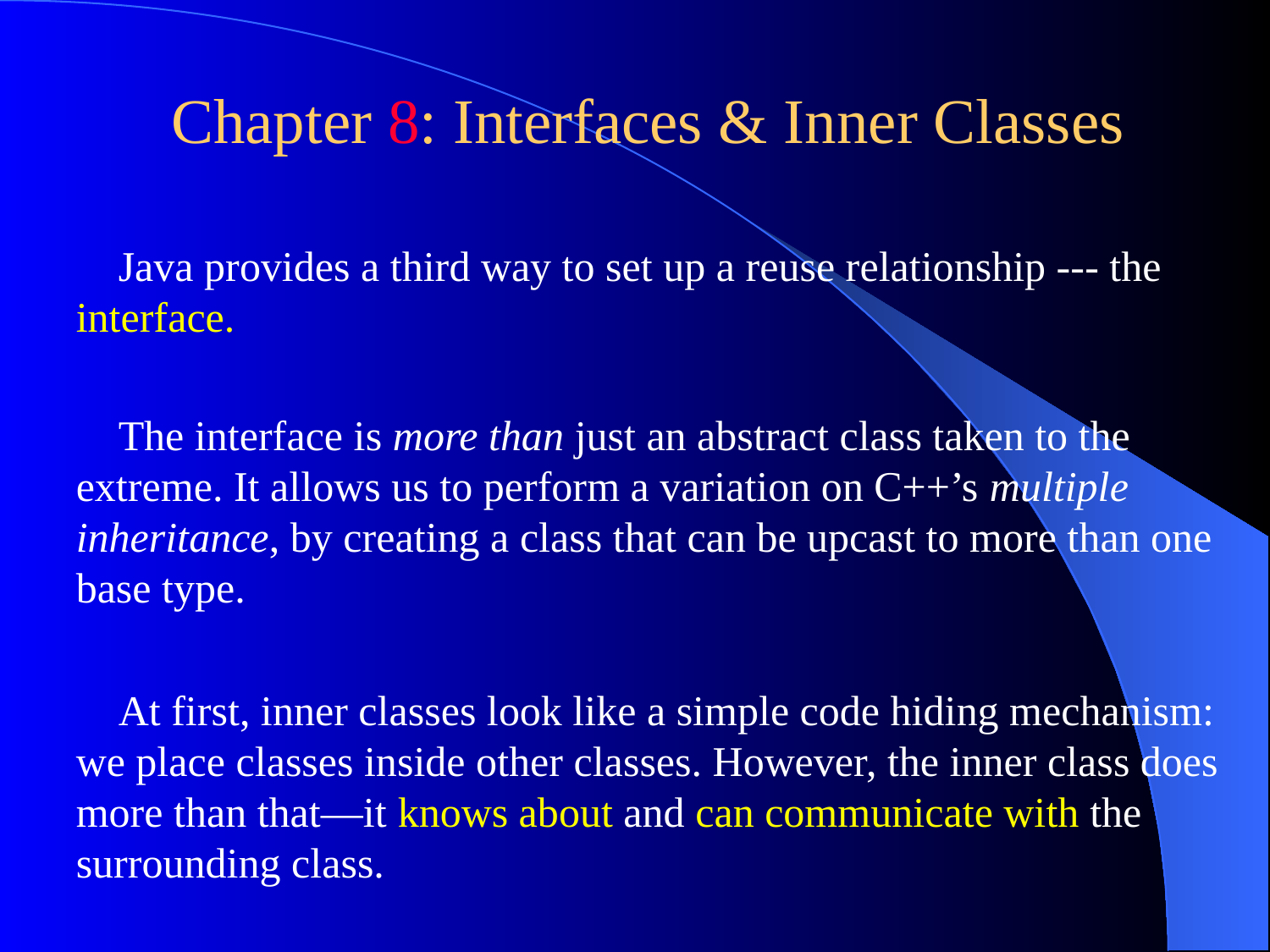

Chapter 8: Interfaces & Inner Classes
    Java provides a third way to set up a reuse relationship --- the interface.
    The interface is more than just an abstract class taken to the extreme. It allows us to perform a variation on C++’s multiple inheritance, by creating a class that can be upcast to more than one base type.
    At first, inner classes look like a simple code hiding mechanism: we place classes inside other classes. However, the inner class does more than that—it knows about and can communicate with the surrounding class.